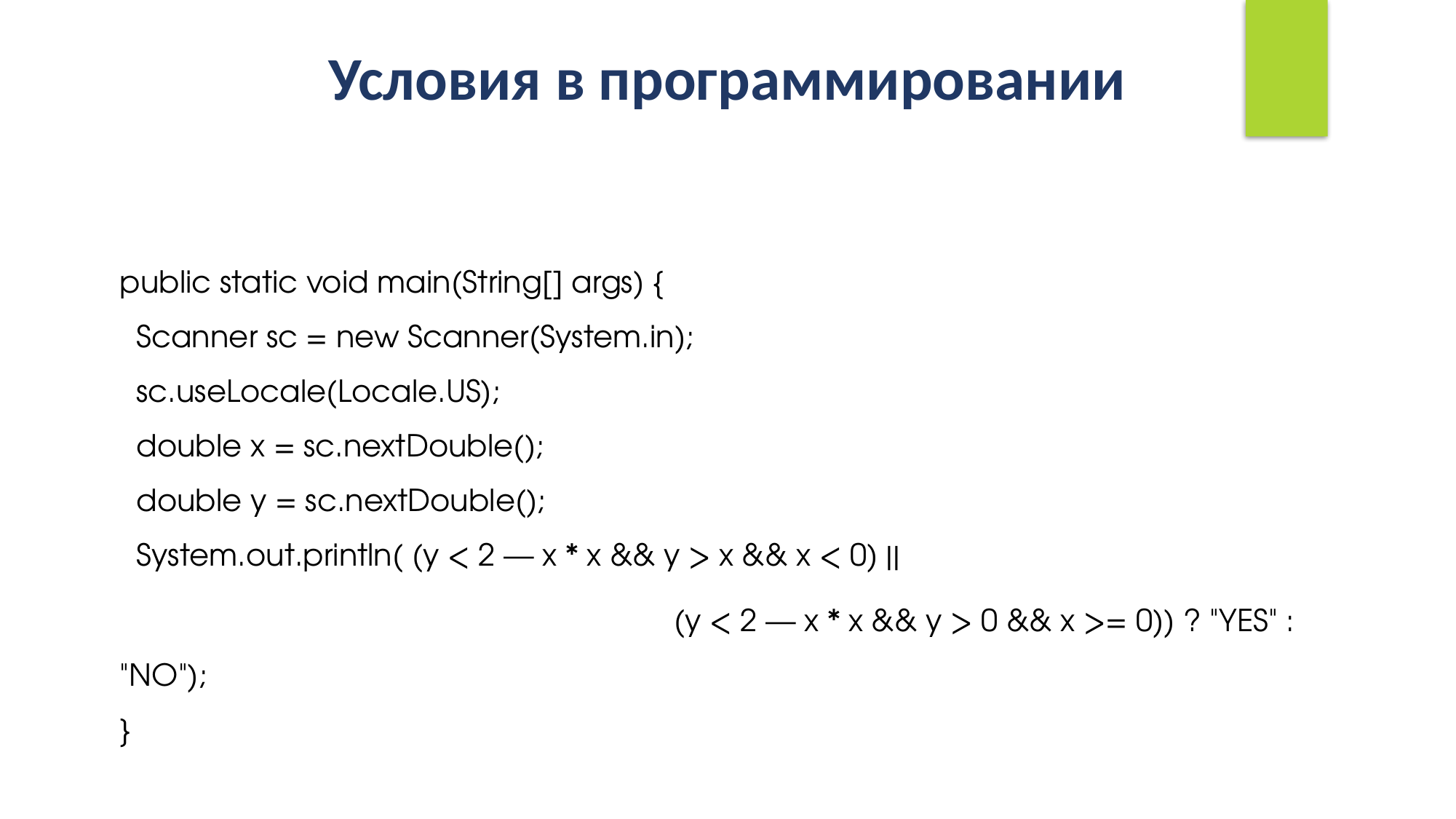

Условия в программировании
public static void main(String[] args) {
  Scanner sc = new Scanner(System.in);
  sc.useLocale(Locale.US);
  double x = sc.nextDouble();
  double y = sc.nextDouble();
  System.out.println( (y < 2 — x * x && y > x && x < 0) ||
					 (y < 2 — x * x && y > 0 && x >= 0)) ? "YES" : "NO");
}